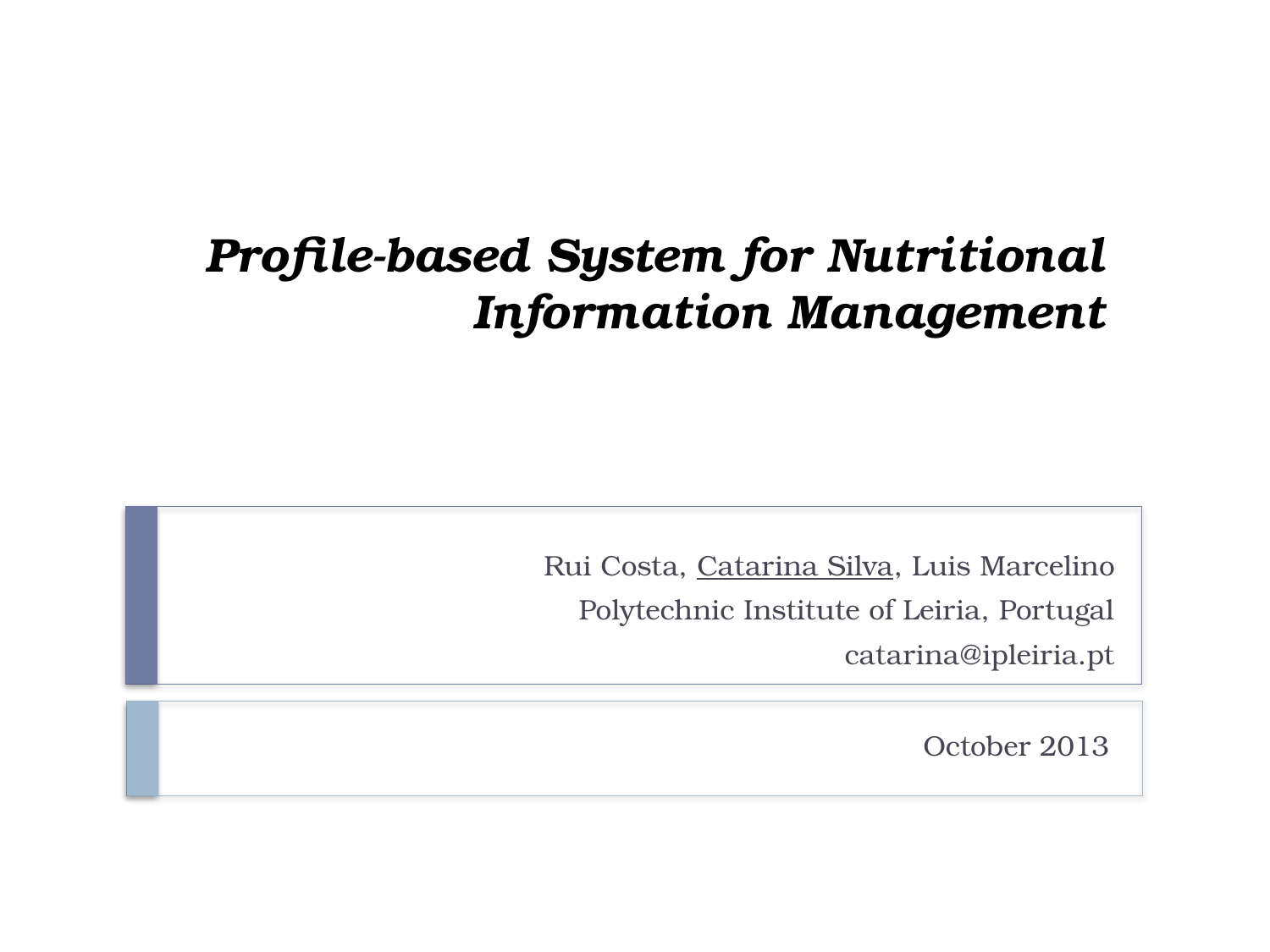

# Profile-based System for Nutritional Information Management
Rui Costa, Catarina Silva, Luis Marcelino
Polytechnic Institute of Leiria, Portugal
catarina@ipleiria.pt
October 2013